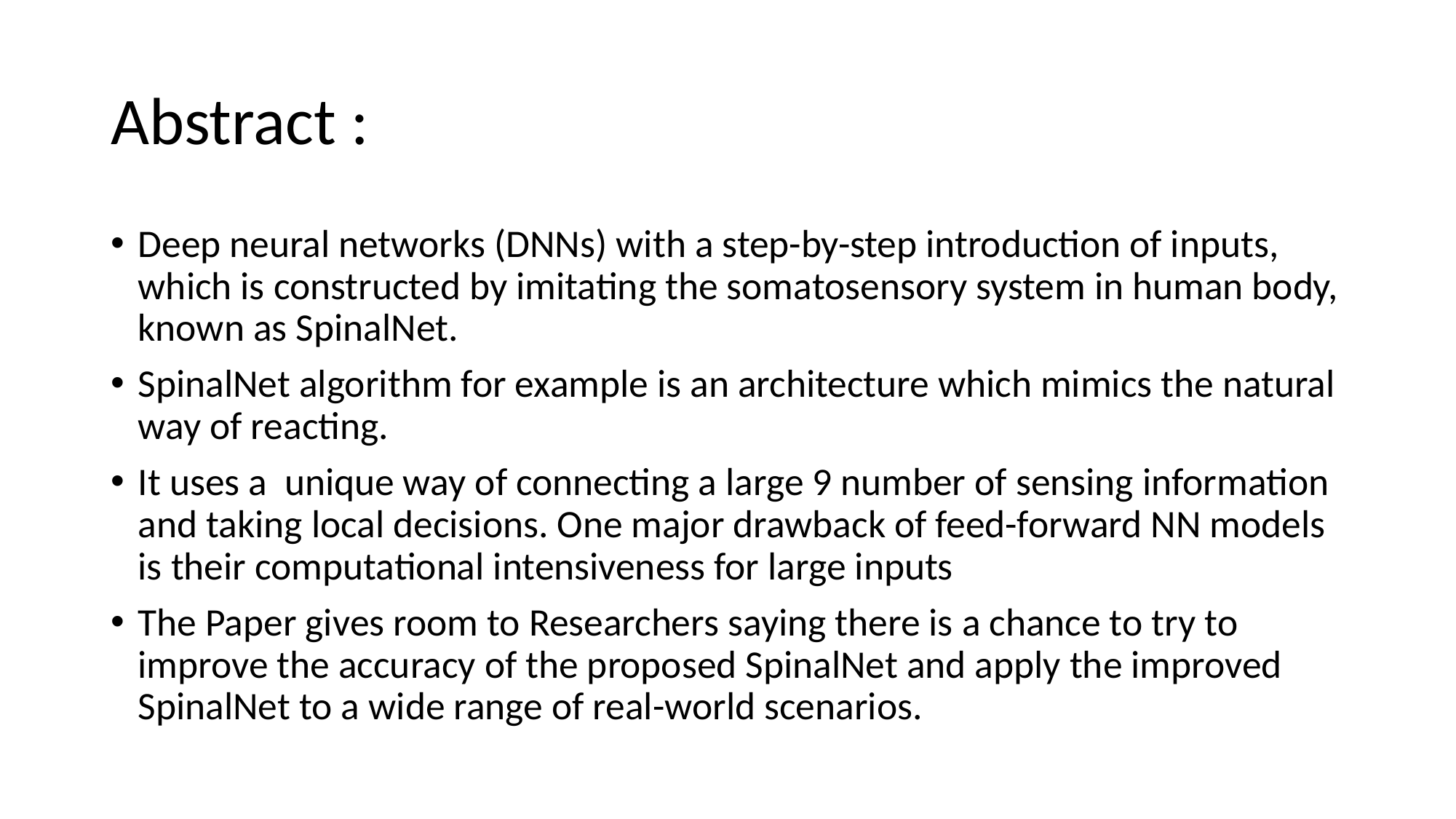

# Abstract :
Deep neural networks (DNNs) with a step-by-step introduction of inputs, which is constructed by imitating the somatosensory system in human body, known as SpinalNet.
SpinalNet algorithm for example is an architecture which mimics the natural way of reacting.
It uses a  unique way of connecting a large 9 number of sensing information and taking local decisions. One major drawback of feed-forward NN models is their computational intensiveness for large inputs
The Paper gives room to Researchers saying there is a chance to try to improve the accuracy of the proposed SpinalNet and apply the improved SpinalNet to a wide range of real-world scenarios.